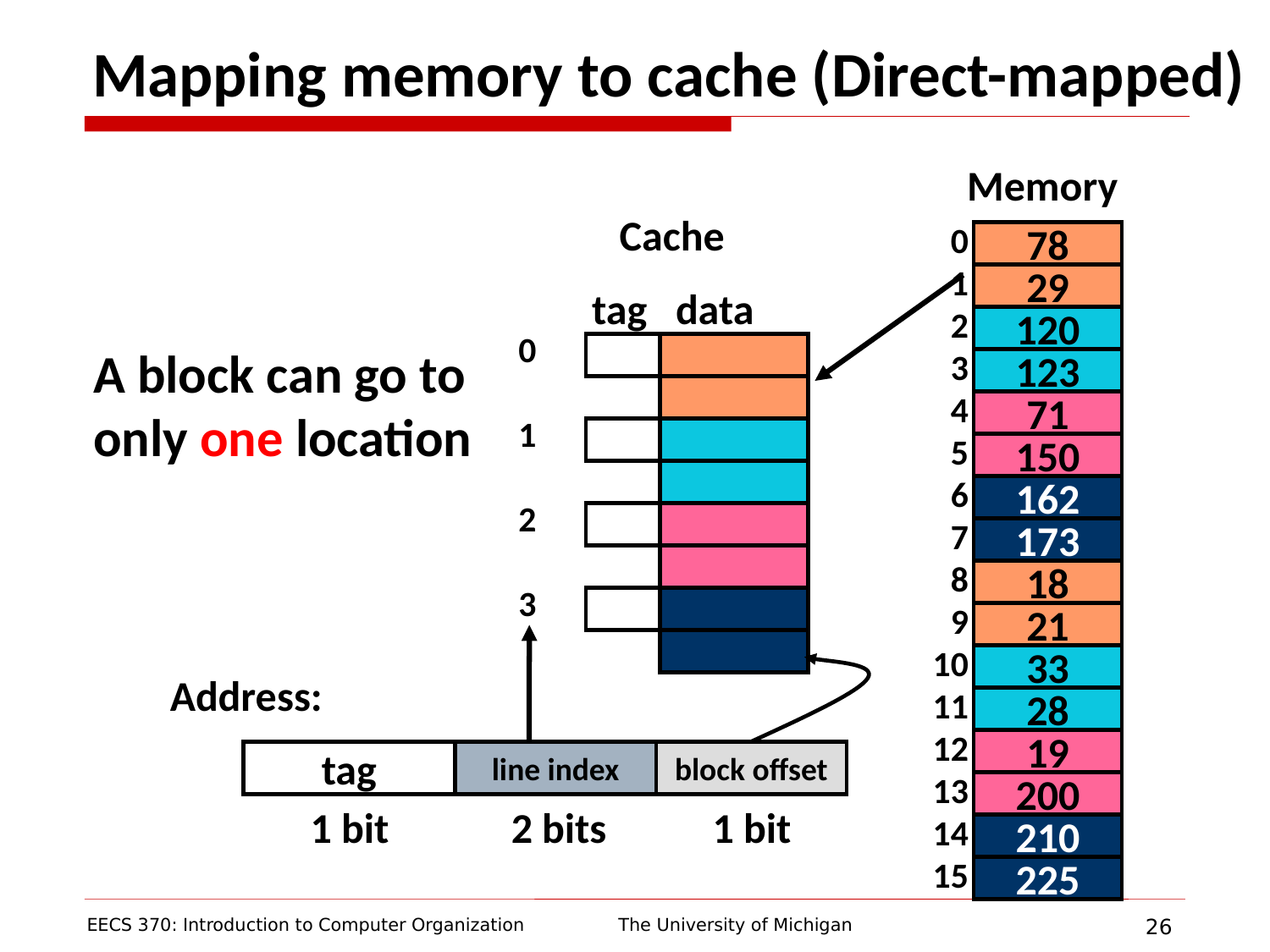

# Mapping memory to cache (Direct-mapped)
Memory
Cache
0
1
2
3
4
5
6
7
8
9
10
11
12
13
14
15
78
29

        tag   data
120
0

1

2

3
A block can go to
only one location

123

71

150

162

173

18

21

33

Address:
28
19
tag
line index
block offset
200
1 bit
2 bits
1 bit
210
225
EECS 370: Introduction to Computer Organization

26